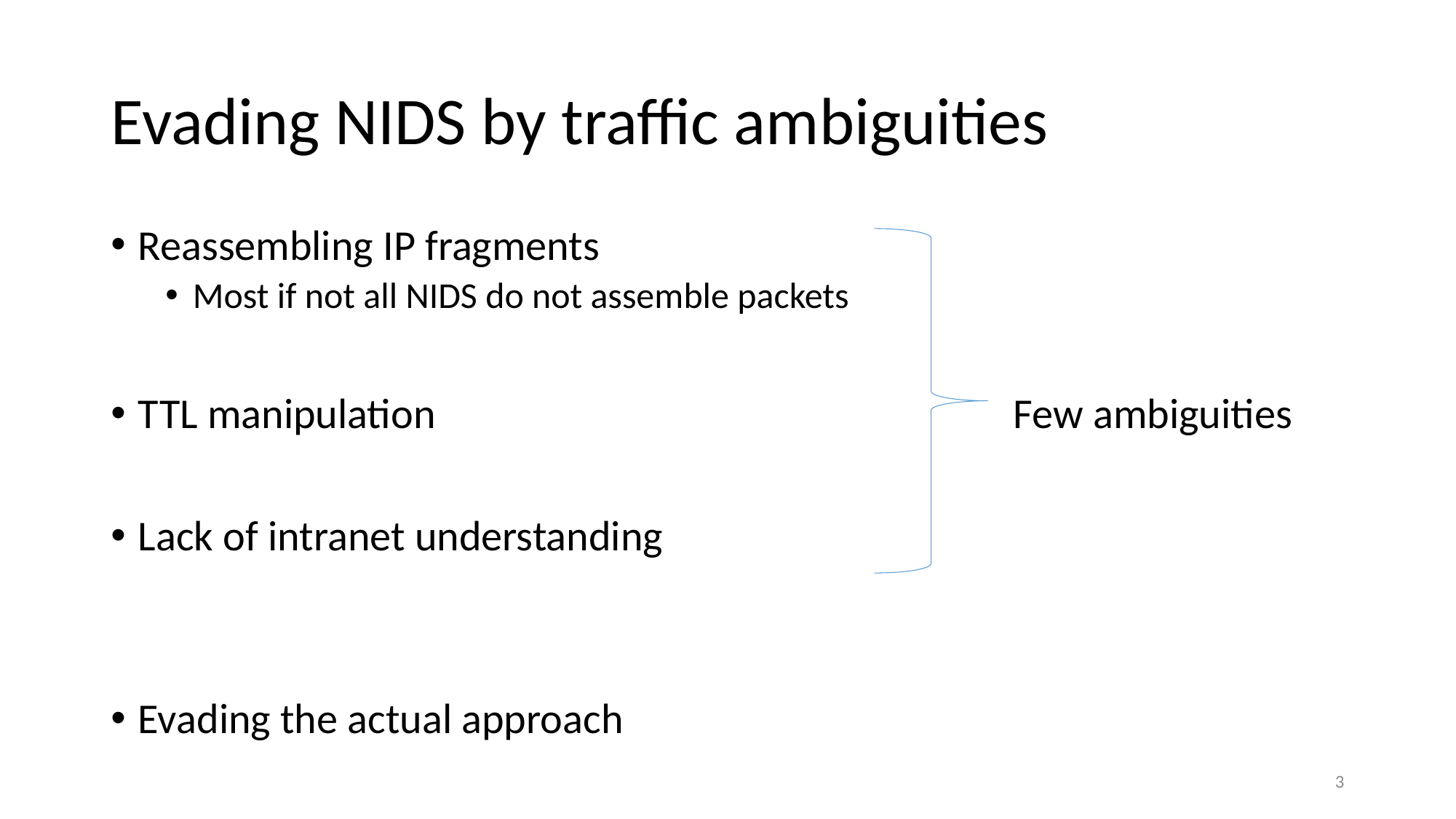

# Evading NIDS by traffic ambiguities
Reassembling IP fragments
Most if not all NIDS do not assemble packets

TTL manipulation                                                            Few ambiguities

Lack of intranet understanding

Evading the actual approach

3